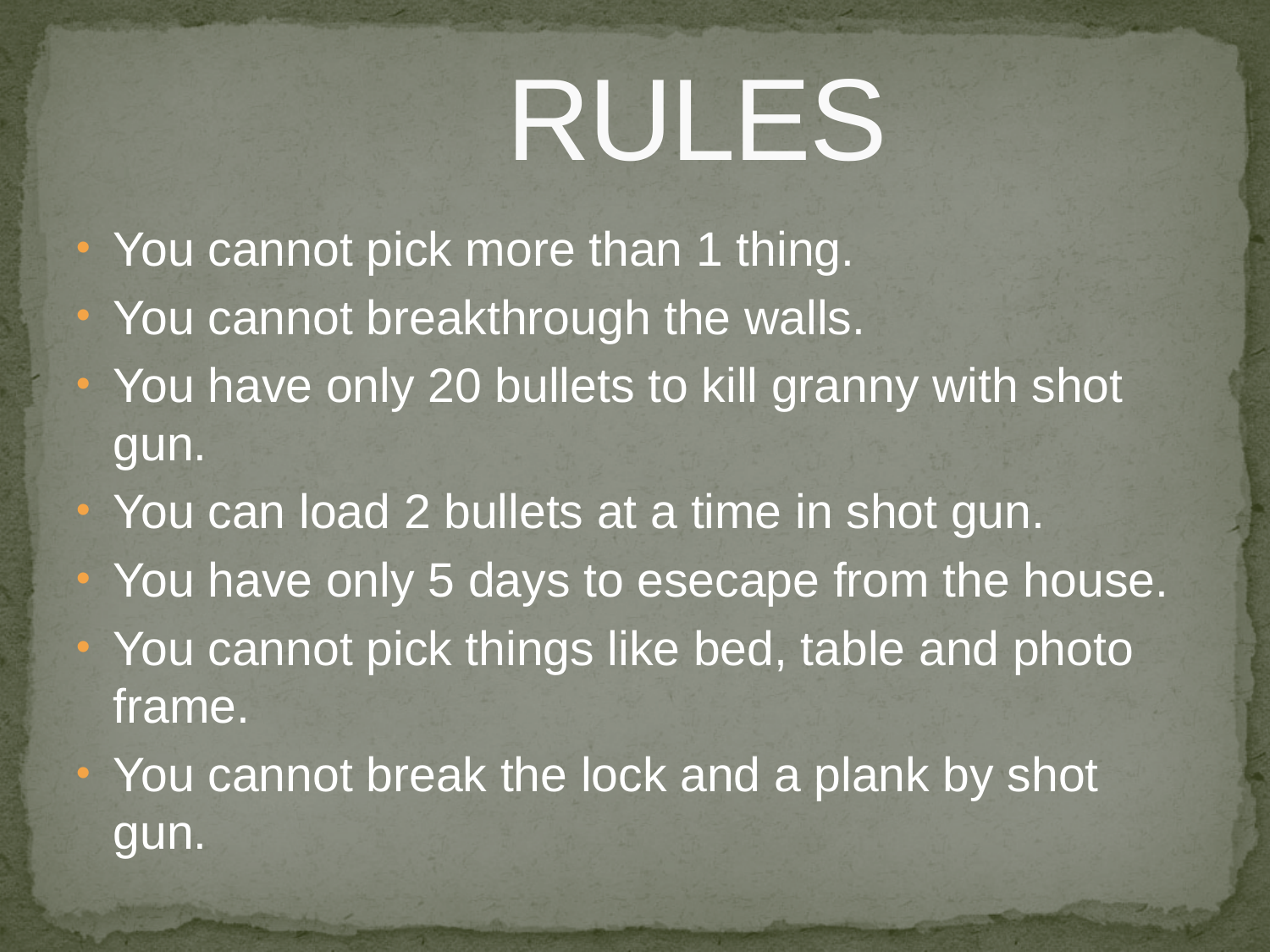

# RULES
You cannot pick more than 1 thing.
You cannot breakthrough the walls.
You have only 20 bullets to kill granny with shot gun.
You can load 2 bullets at a time in shot gun.
You have only 5 days to esecape from the house.
You cannot pick things like bed, table and photo frame.
You cannot break the lock and a plank by shot gun.